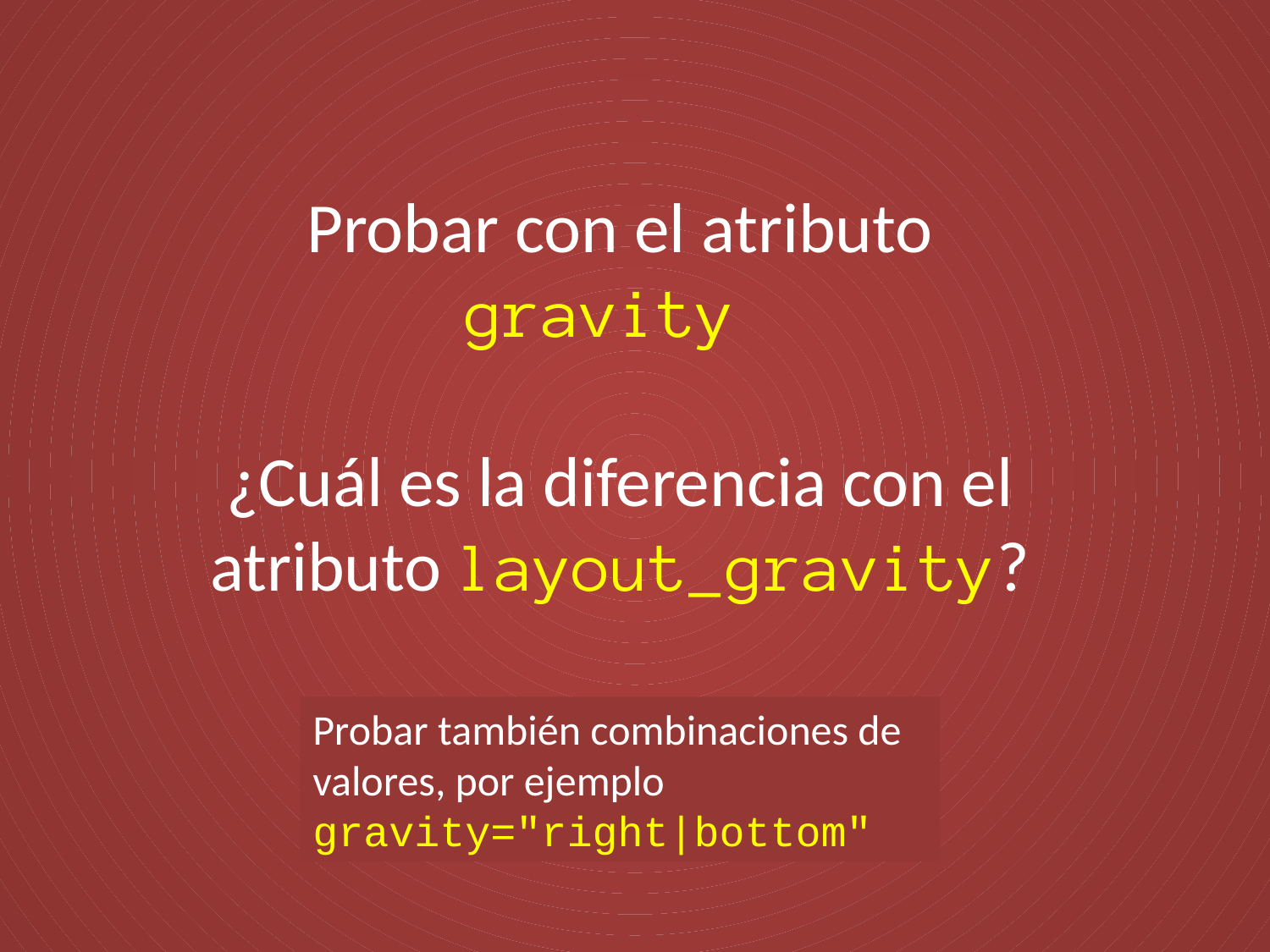

Probar con el atributo gravity

¿Cuál es la diferencia con el atributo layout_gravity?
Probar también combinaciones de valores, por ejemplo gravity="right|bottom"